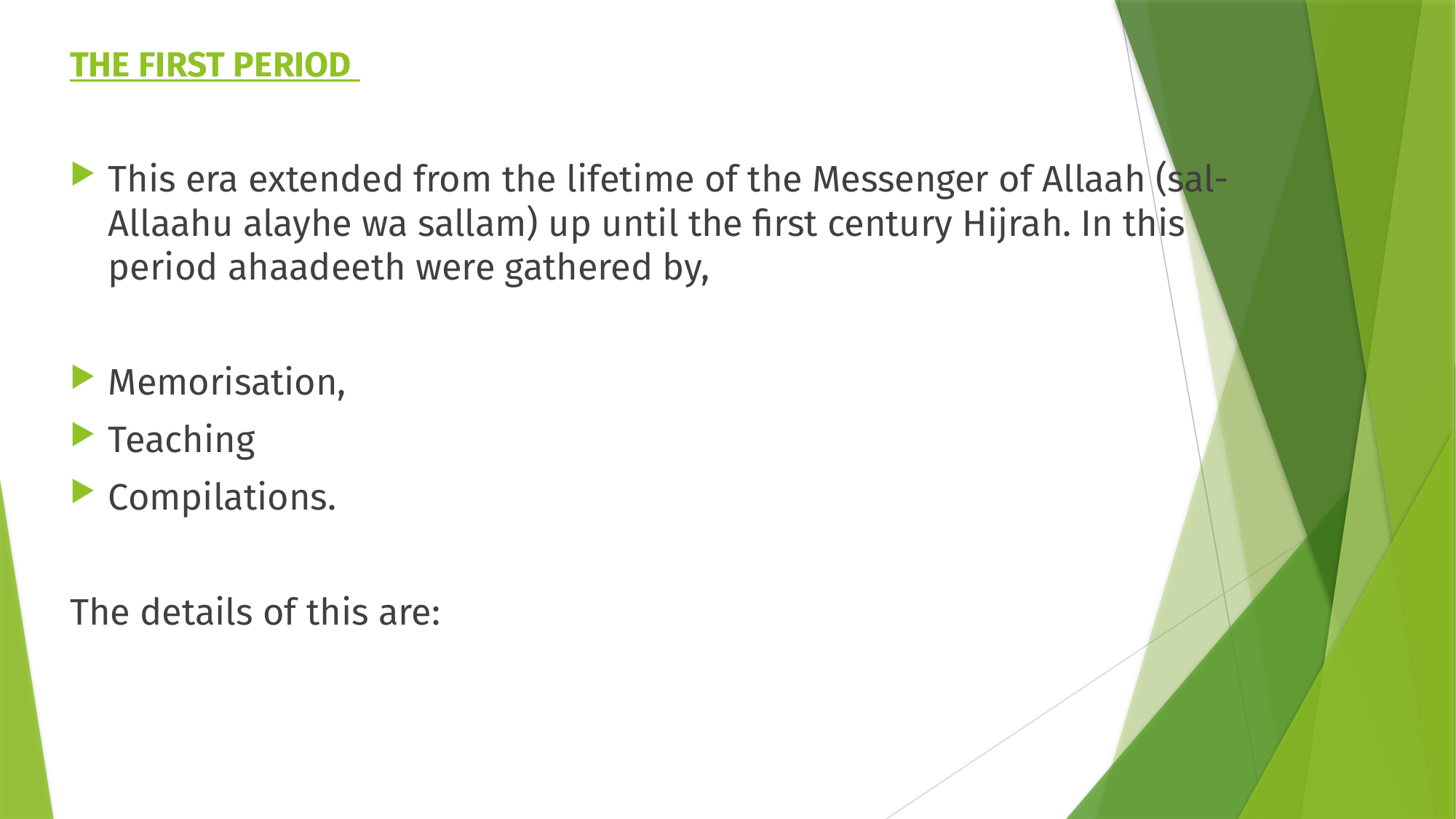

# THE FIRST PERIOD
This era extended from the lifetime of the Messenger of Allaah (sal-Allaahu alayhe wa sallam) up until the first century Hijrah. In this period ahaadeeth were gathered by,

Memorisation,
Teaching
Compilations.

The details of this are: